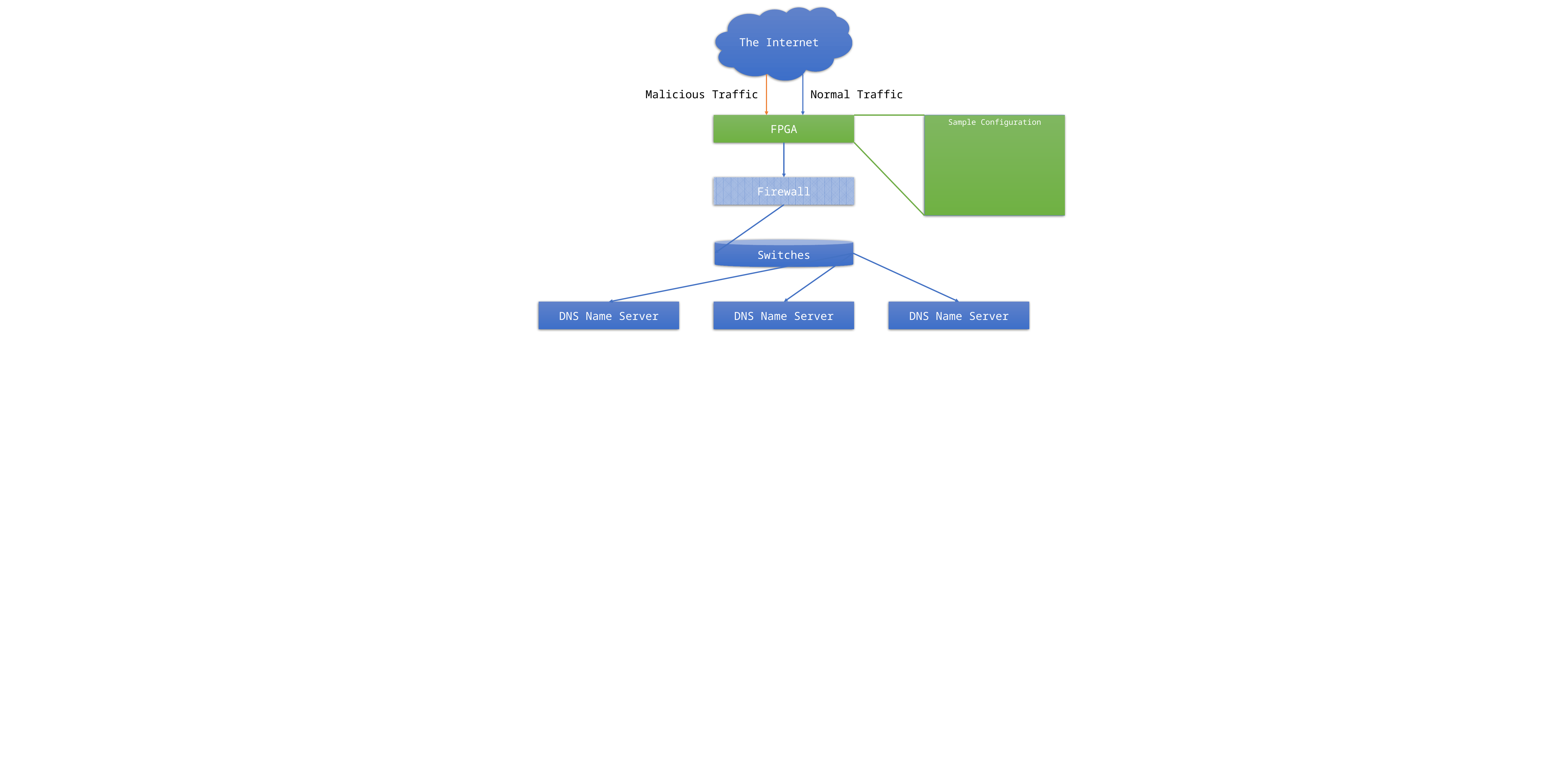

The Internet
Malicious Traffic
Normal Traffic
FPGA
Sample Configuration
Firewall
Switches
DNS Name Server
DNS Name Server
DNS Name Server